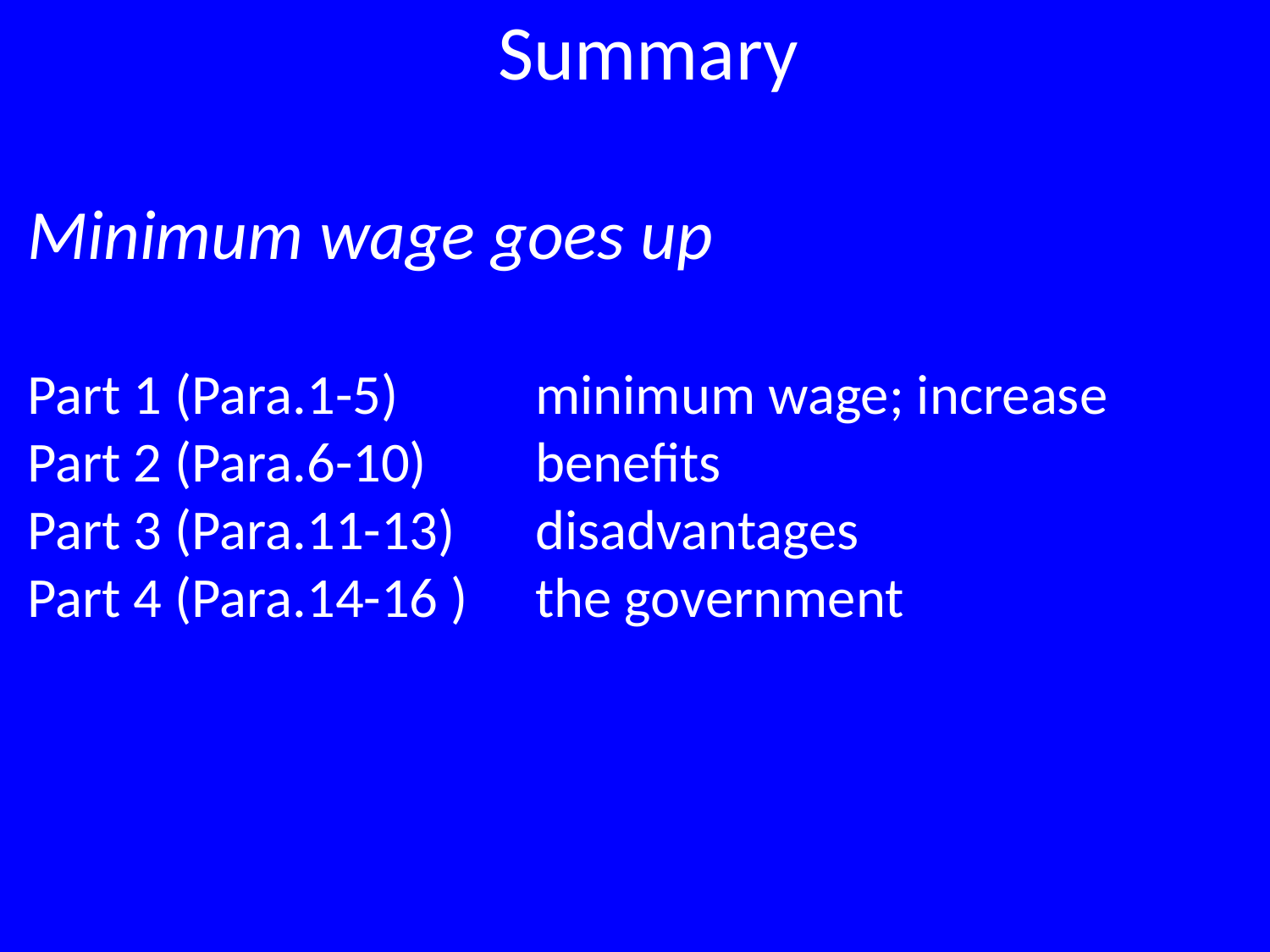

Summary

Minimum wage goes up

Part 1 (Para.1-5)    	minimum wage; increase
Part 2 (Para.6-10)    	benefits
Part 3 (Para.11-13) 	disadvantages
Part 4 (Para.14-16 )	the government